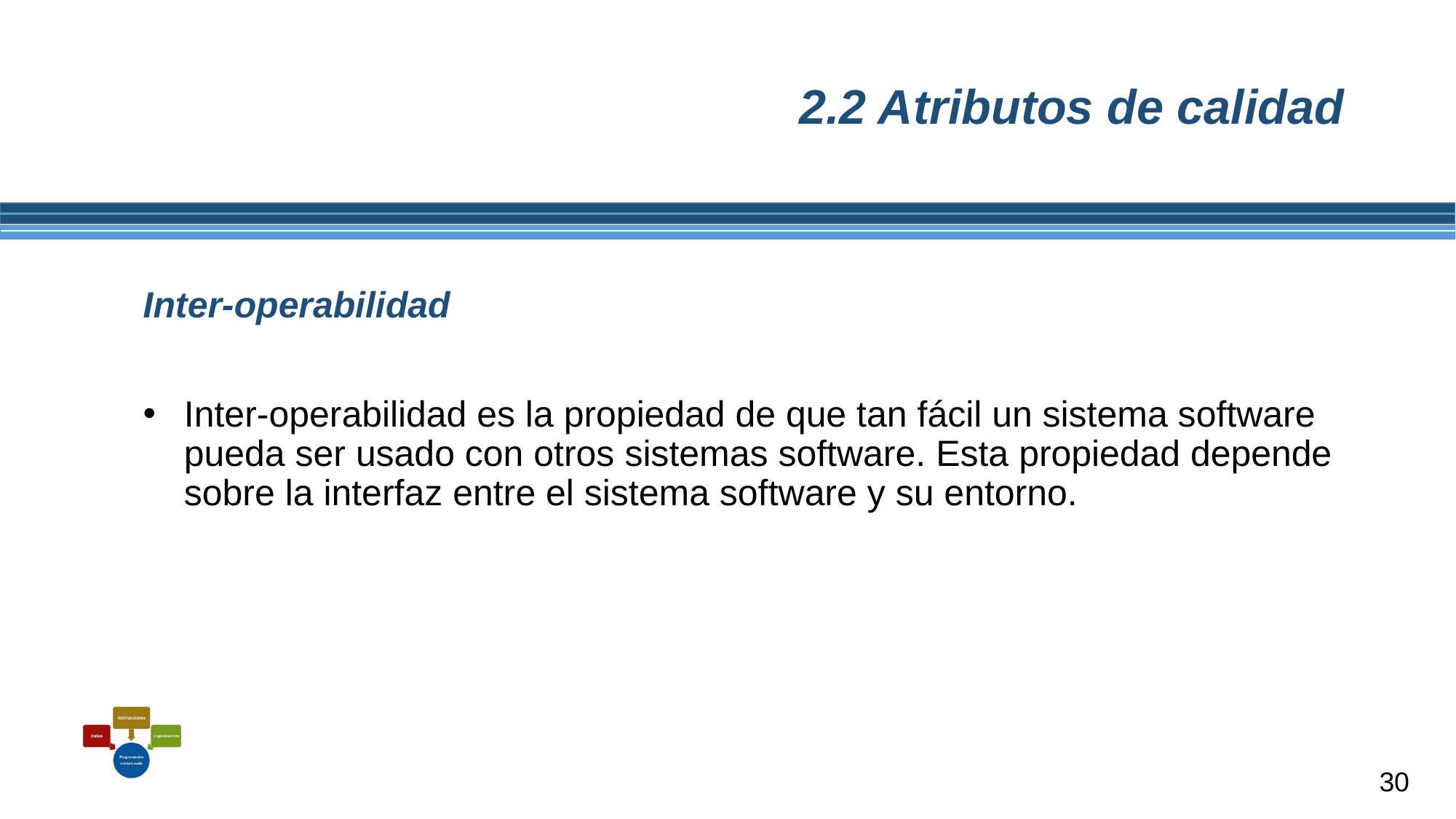

# 2.2 Atributos de calidad

Inter-operabilidad

Inter-operabilidad es la propiedad de que tan fácil un sistema software pueda ser usado con otros sistemas software. Esta propiedad depende sobre la interfaz entre el sistema software y su entorno.
30